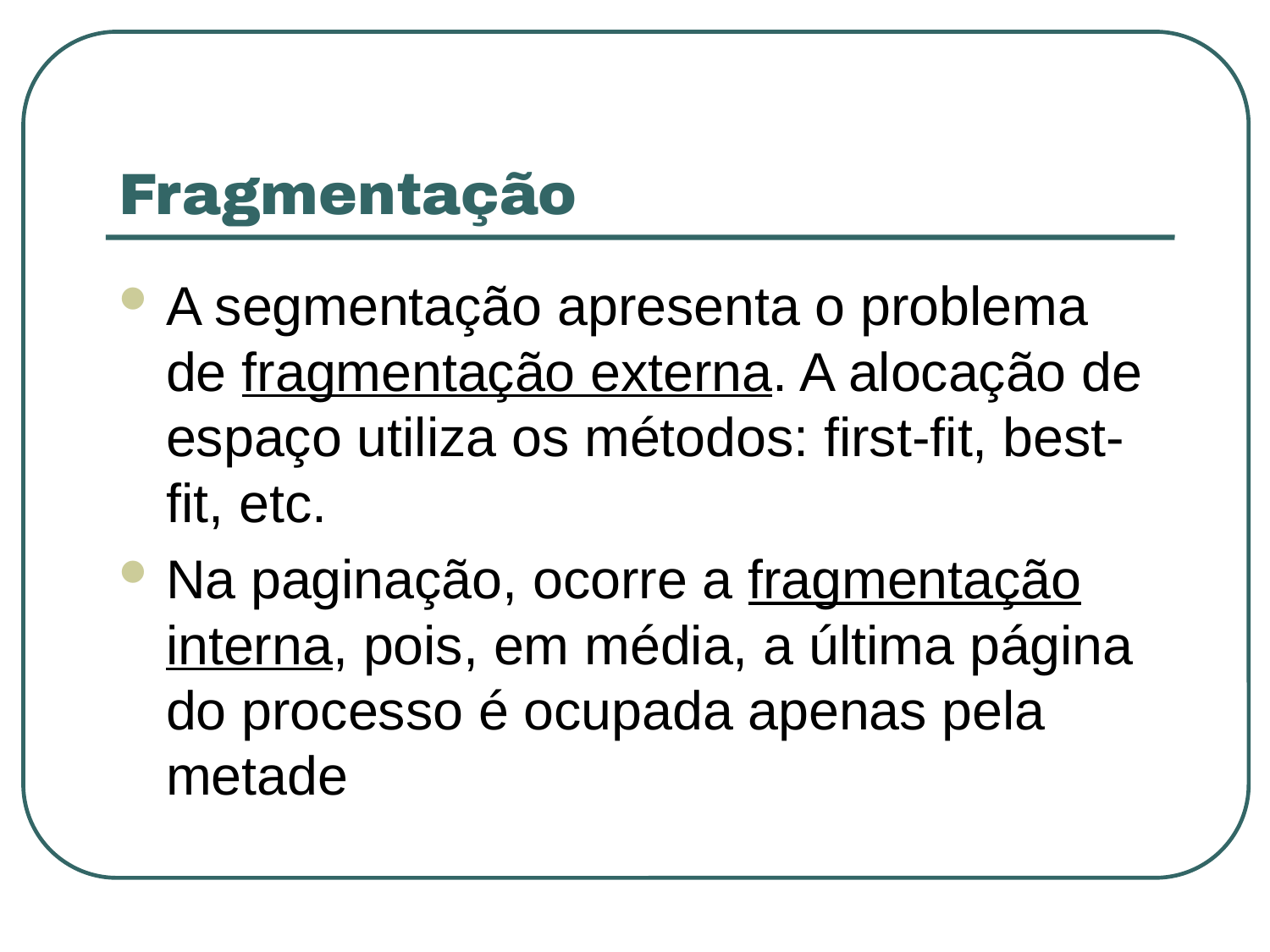

# Fragmentação
A segmentação apresenta o problema de fragmentação externa. A alocação de espaço utiliza os métodos: first-fit, best-fit, etc.
Na paginação, ocorre a fragmentação interna, pois, em média, a última página do processo é ocupada apenas pela metade